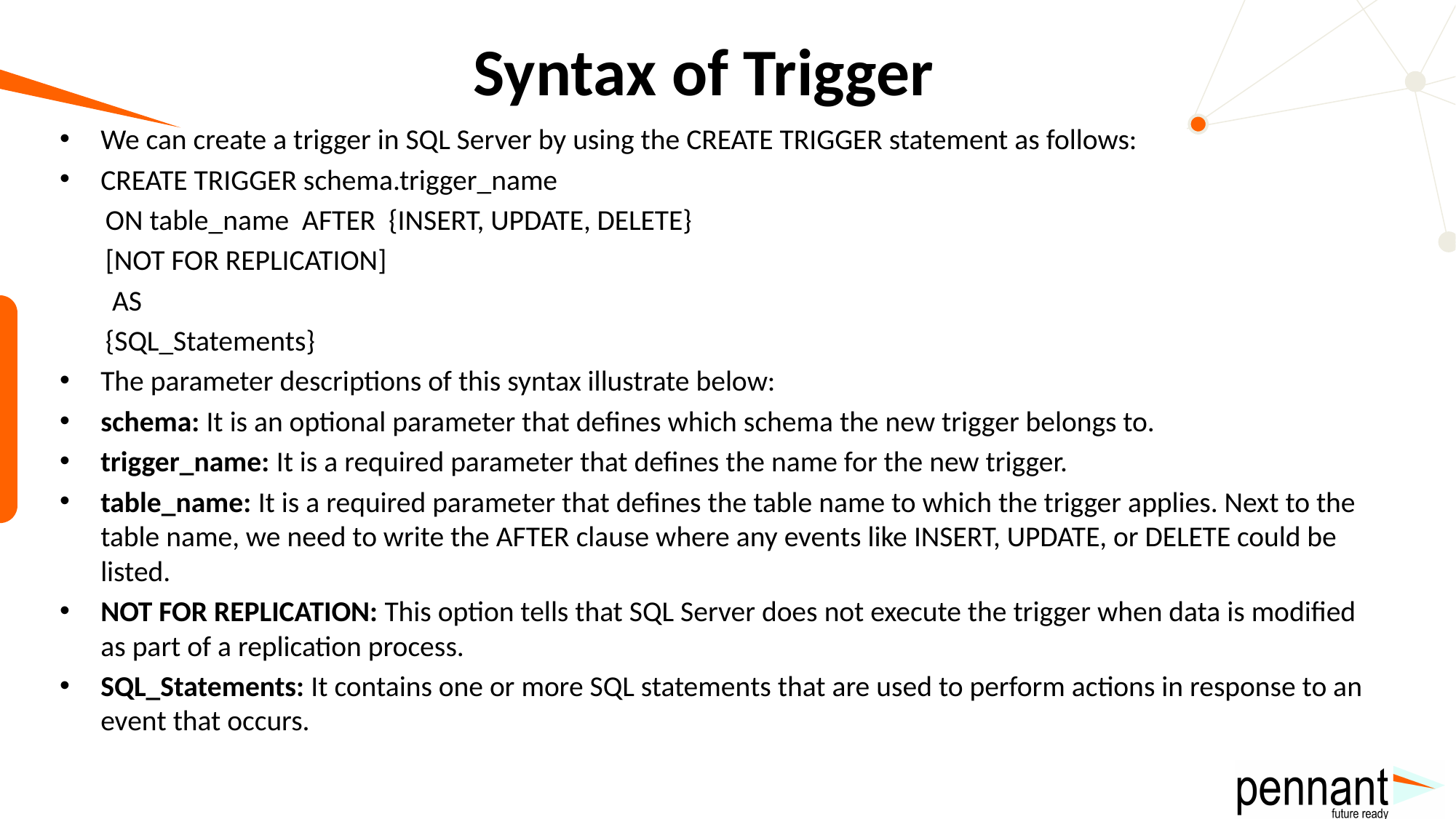

# Syntax of Trigger
We can create a trigger in SQL Server by using the CREATE TRIGGER statement as follows:
CREATE TRIGGER schema.trigger_name
       ON table_name  AFTER  {INSERT, UPDATE, DELETE}
       [NOT FOR REPLICATION]
        AS
       {SQL_Statements}
The parameter descriptions of this syntax illustrate below:
schema: It is an optional parameter that defines which schema the new trigger belongs to.
trigger_name: It is a required parameter that defines the name for the new trigger.
table_name: It is a required parameter that defines the table name to which the trigger applies. Next to the table name, we need to write the AFTER clause where any events like INSERT, UPDATE, or DELETE could be listed.
NOT FOR REPLICATION: This option tells that SQL Server does not execute the trigger when data is modified as part of a replication process.
SQL_Statements: It contains one or more SQL statements that are used to perform actions in response to an event that occurs.